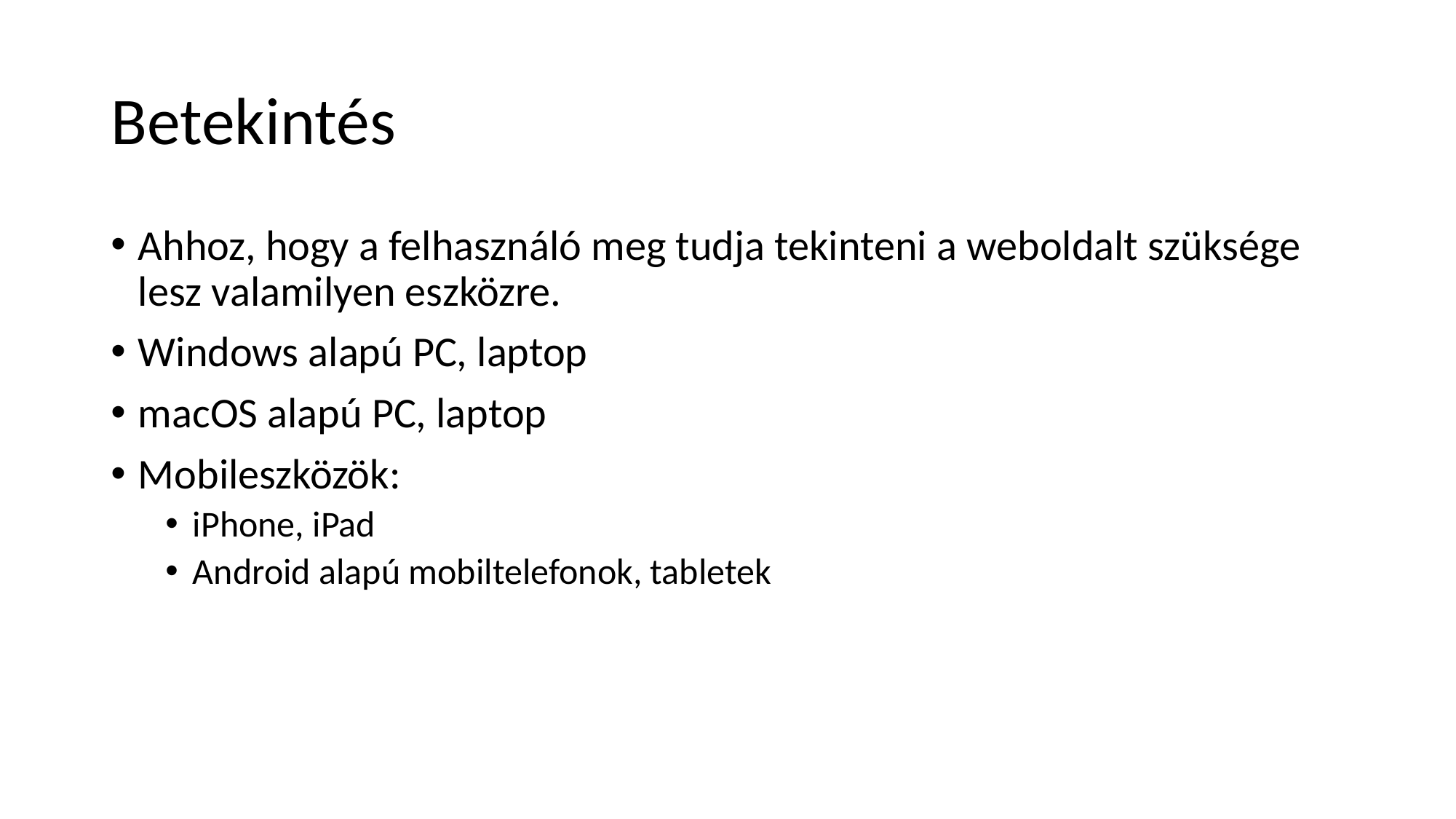

# Betekintés
Ahhoz, hogy a felhasználó meg tudja tekinteni a weboldalt szüksége lesz valamilyen eszközre.
Windows alapú PC, laptop
macOS alapú PC, laptop
Mobileszközök:
iPhone, iPad
Android alapú mobiltelefonok, tabletek